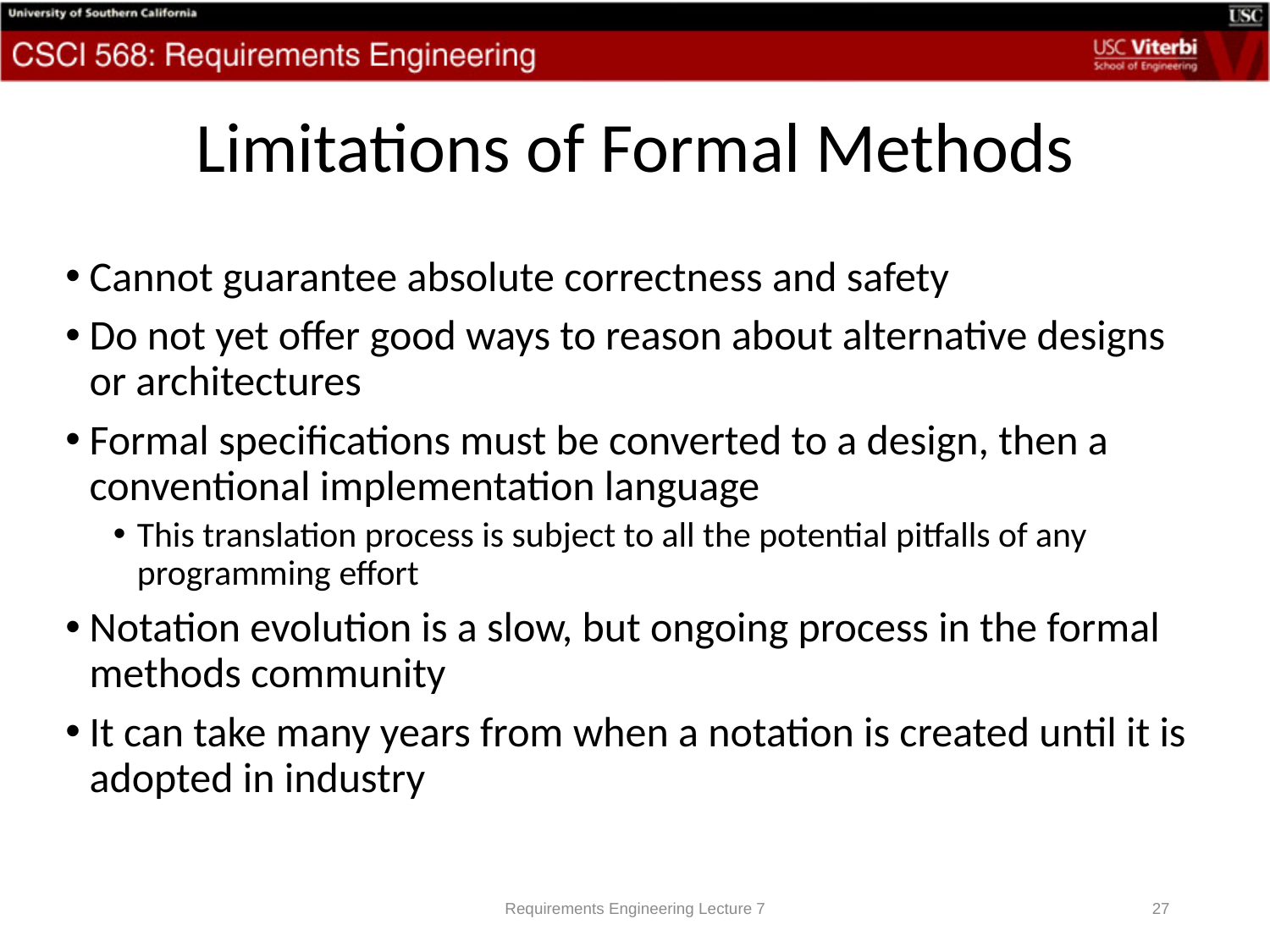

# Limitations of Formal Methods
Cannot guarantee absolute correctness and safety
Do not yet offer good ways to reason about alternative designs or architectures
Formal specifications must be converted to a design, then a conventional implementation language
This translation process is subject to all the potential pitfalls of any programming effort
Notation evolution is a slow, but ongoing process in the formal methods community
It can take many years from when a notation is created until it is adopted in industry

Requirements Engineering Lecture 7
27